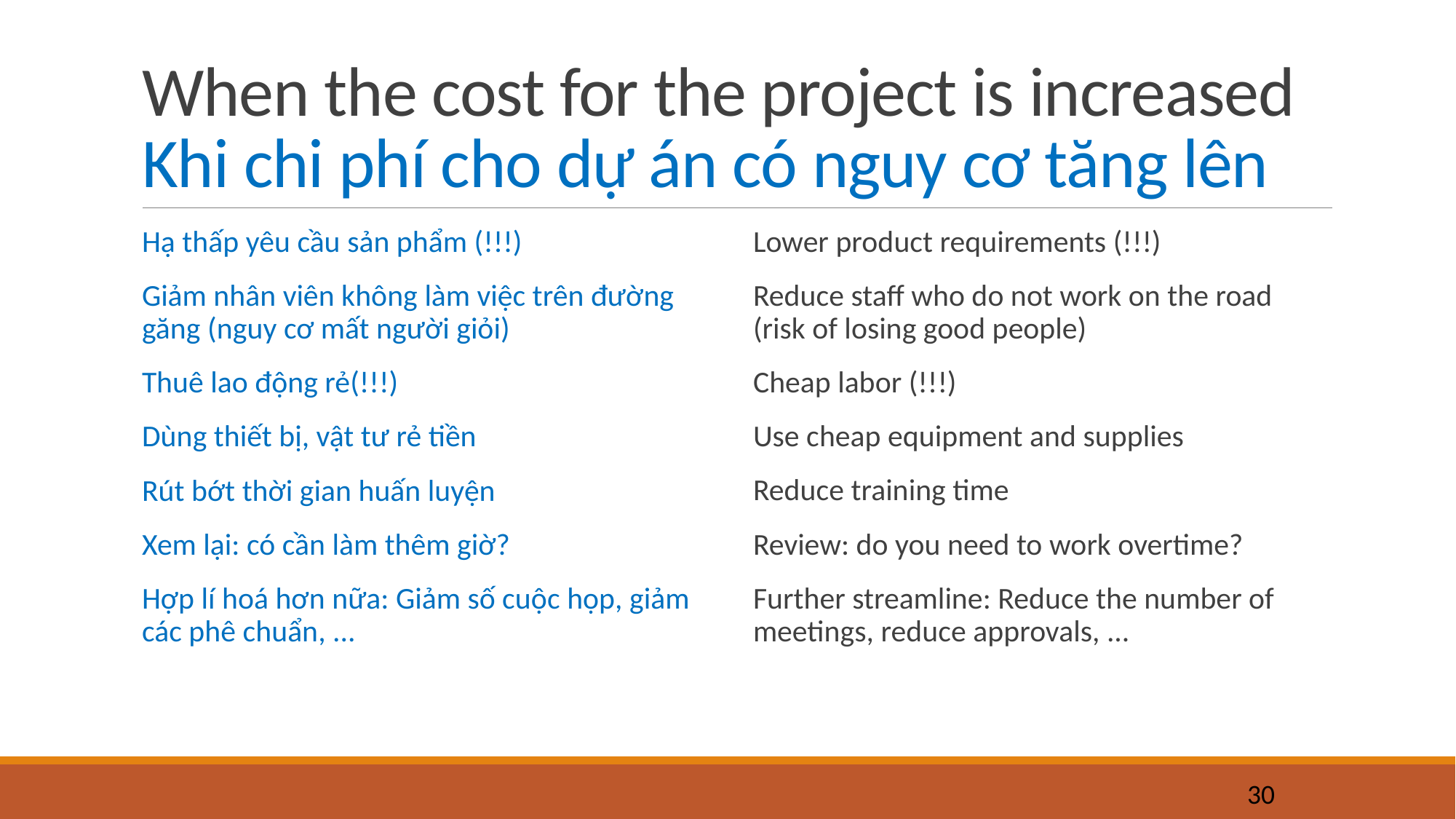

# When the cost for the project is increased Khi chi phí cho dự án có nguy cơ tăng lên
Hạ thấp yêu cầu sản phẩm (!!!)
Giảm nhân viên không làm việc trên đường găng (nguy cơ mất người giỏi)
Thuê lao động rẻ(!!!)
Dùng thiết bị, vật tư rẻ tiền
Rút bớt thời gian huấn luyện
Xem lại: có cần làm thêm giờ?
Hợp lí hoá hơn nữa: Giảm số cuộc họp, giảm các phê chuẩn, ...
Lower product requirements (!!!)
Reduce staff who do not work on the road (risk of losing good people)
Cheap labor (!!!)
Use cheap equipment and supplies
Reduce training time
Review: do you need to work overtime?
Further streamline: Reduce the number of meetings, reduce approvals, ...
30